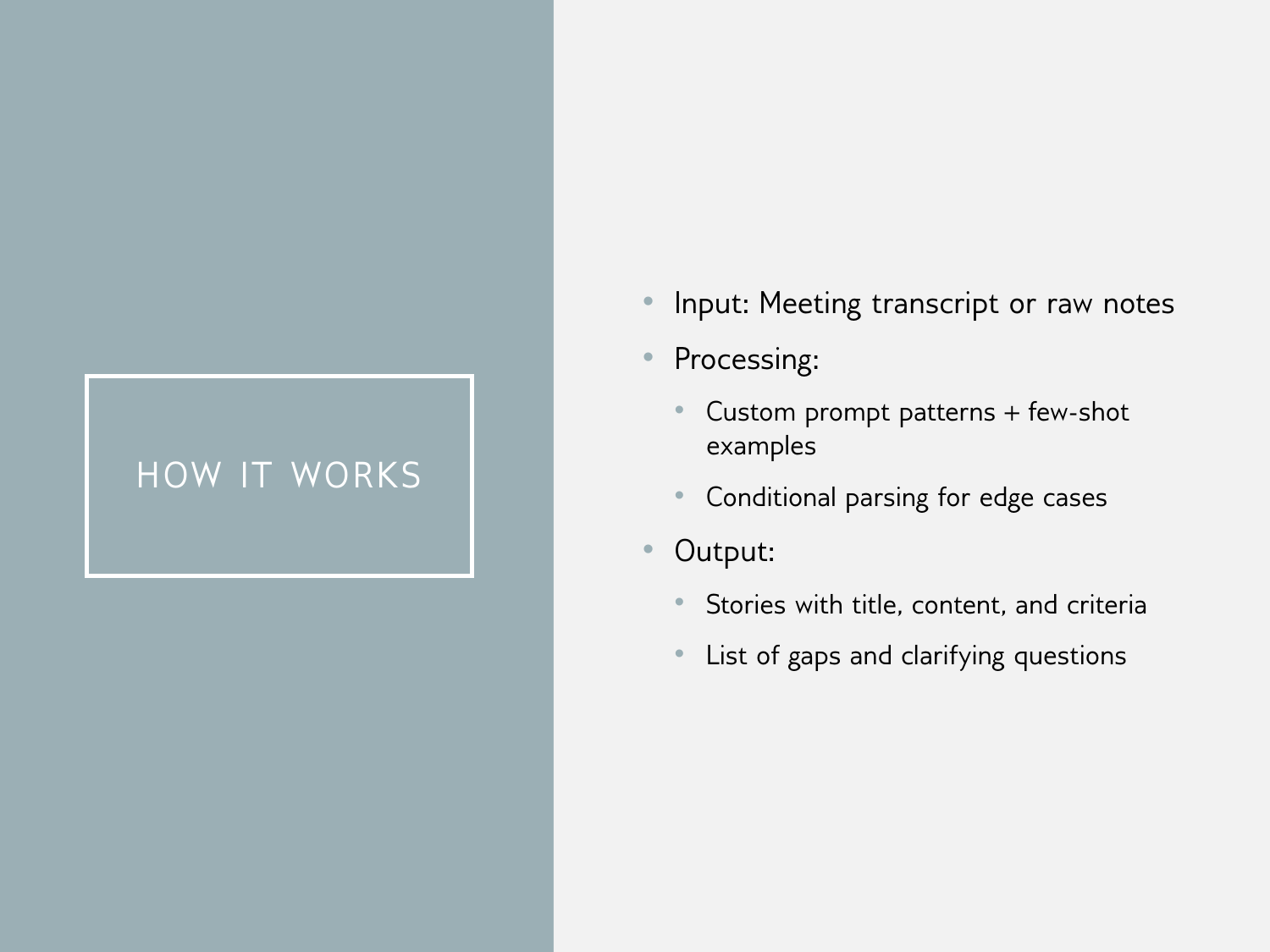

Input: Meeting transcript or raw notes
Processing:
Custom prompt patterns + few-shot examples
Conditional parsing for edge cases
Output:
Stories with title, content, and criteria
List of gaps and clarifying questions
# How It Works